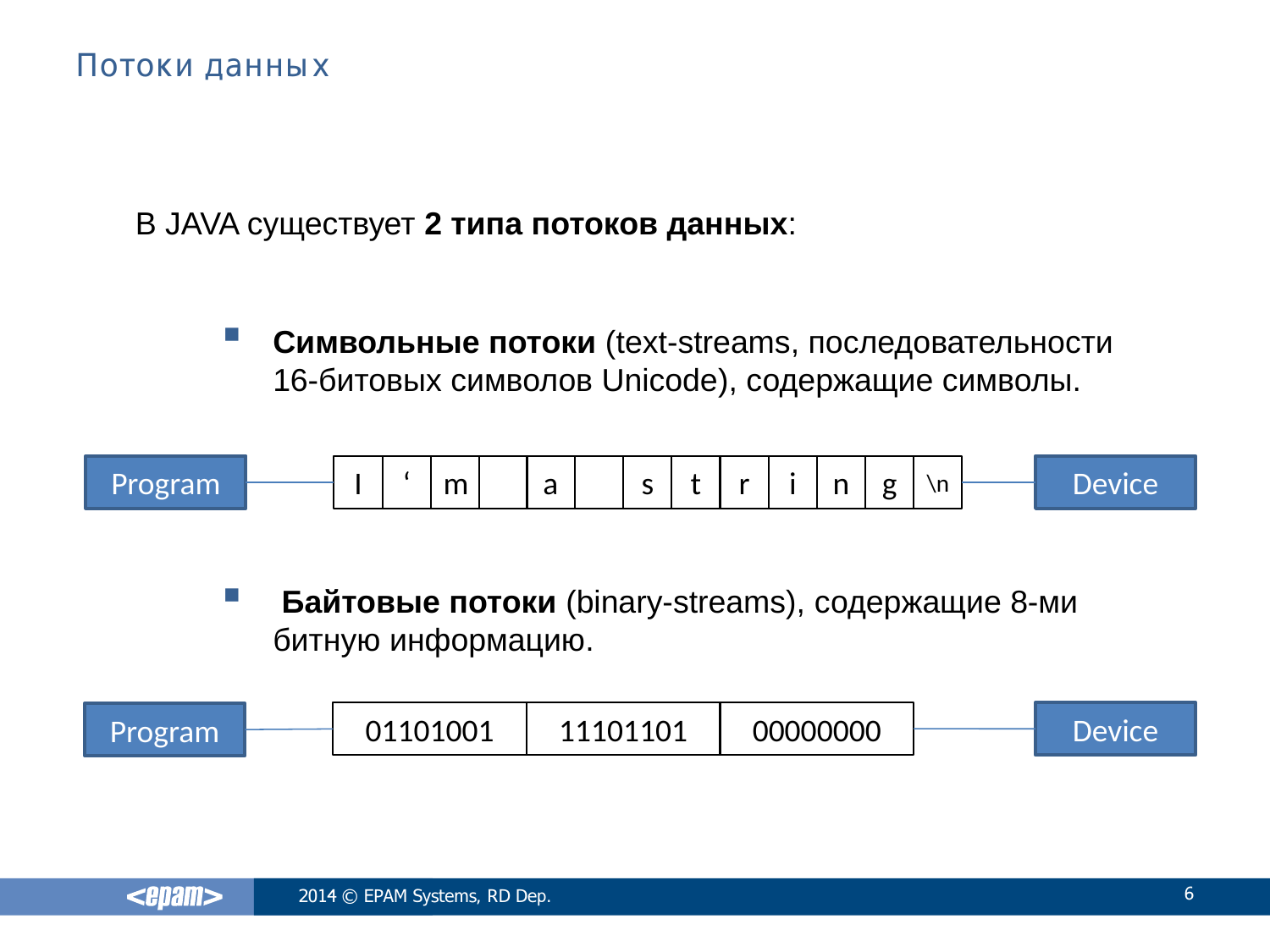

# Потоки данных
В JAVA существует 2 типа потоков данных:

Символьные потоки (text-streams, последовательности 16-битовых символов Unicode), содержащие символы.

 Байтовые потоки (binary-streams), содержащие 8-ми битную информацию.

I
‘
m

a

s
t
r
i
n
g
Device
Program
\n
00000000
Device
01101001
11101101
Program
6
2014 © EPAM Systems, RD Dep.